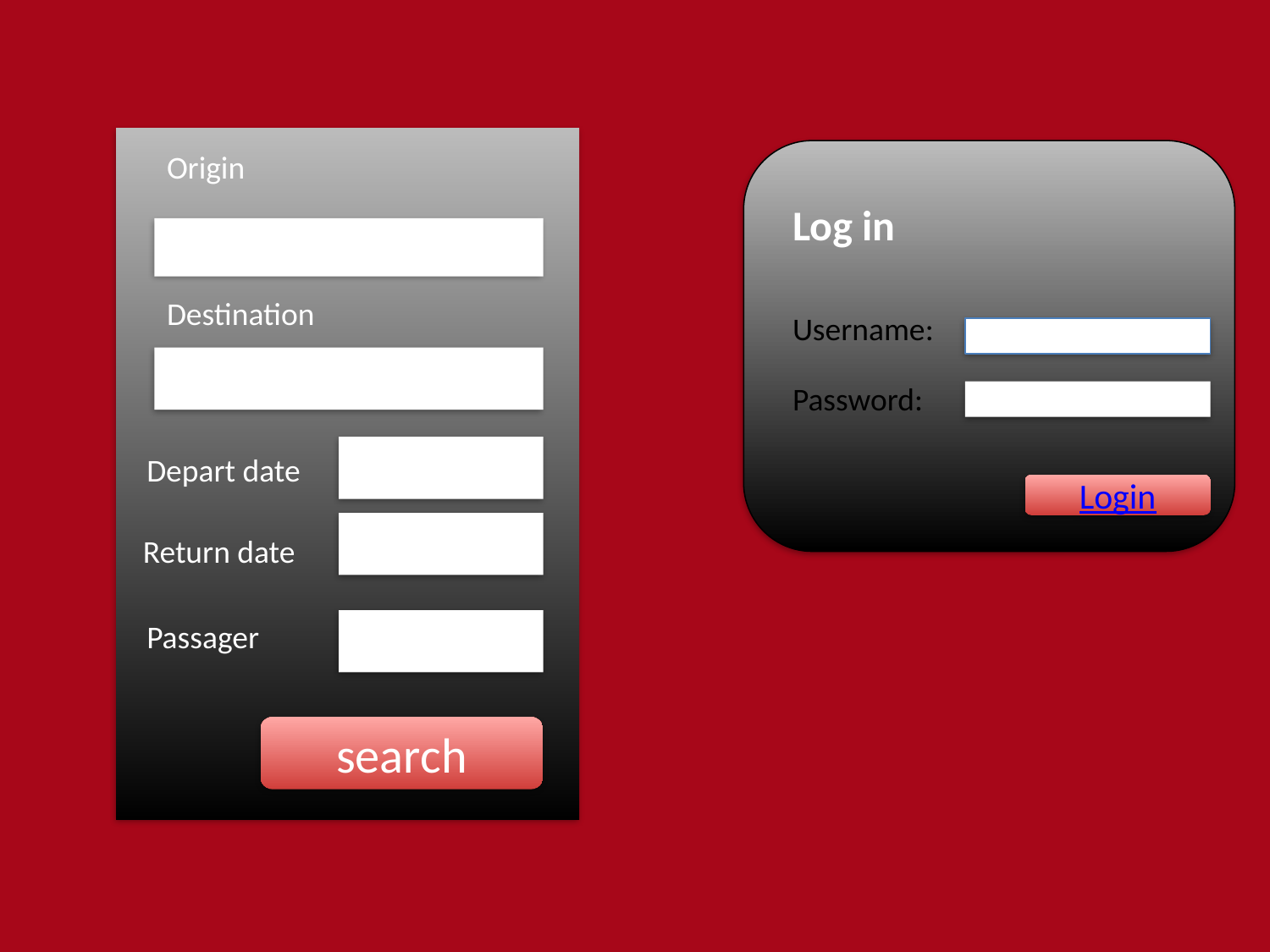

Origin

Log in

Destination
Username:

Password:

Depart date
Login

Return date
Passager

search